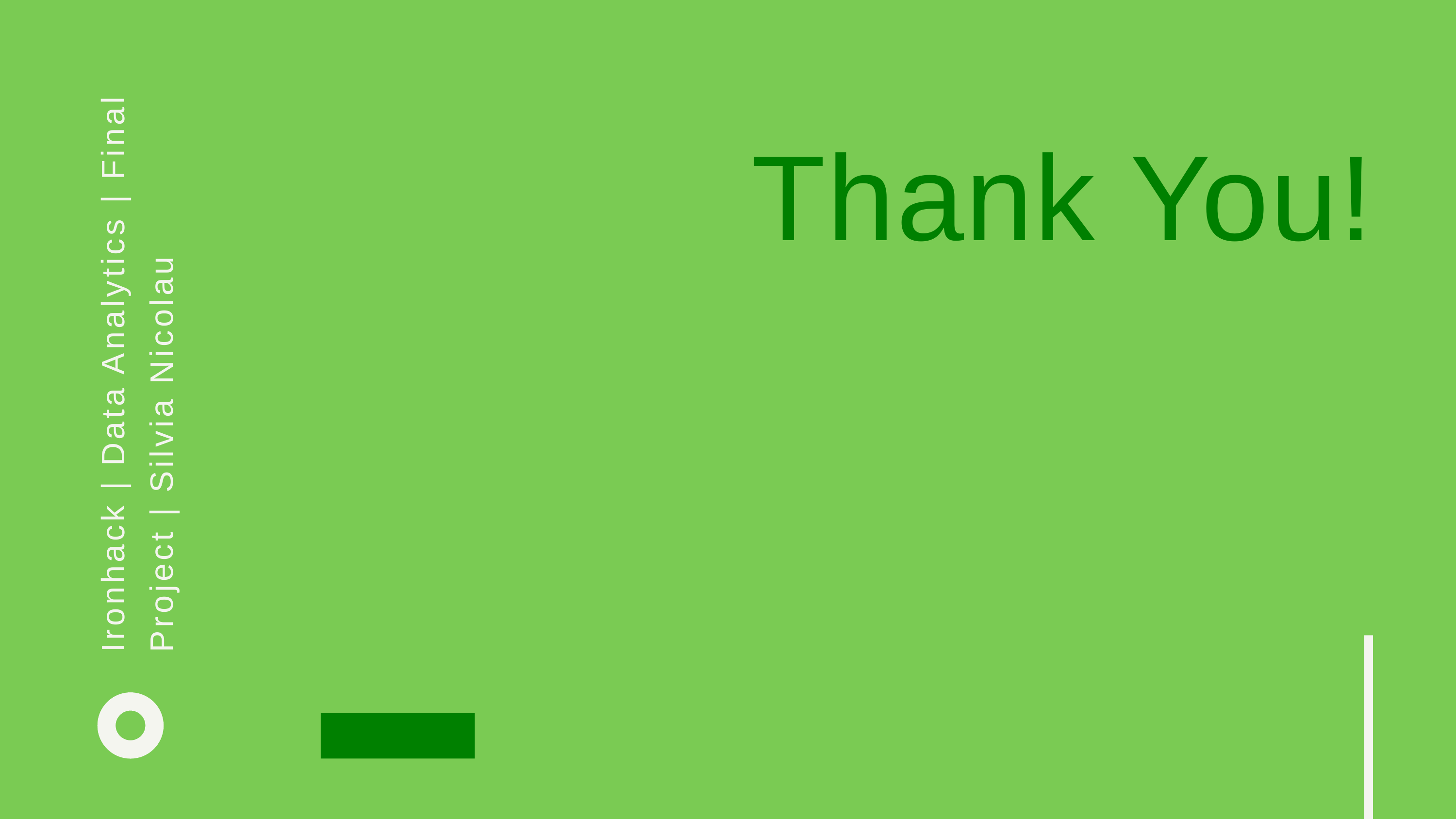

Thank You!
Ironhack | Data Analytics | Final Project | Silvia Nicolau